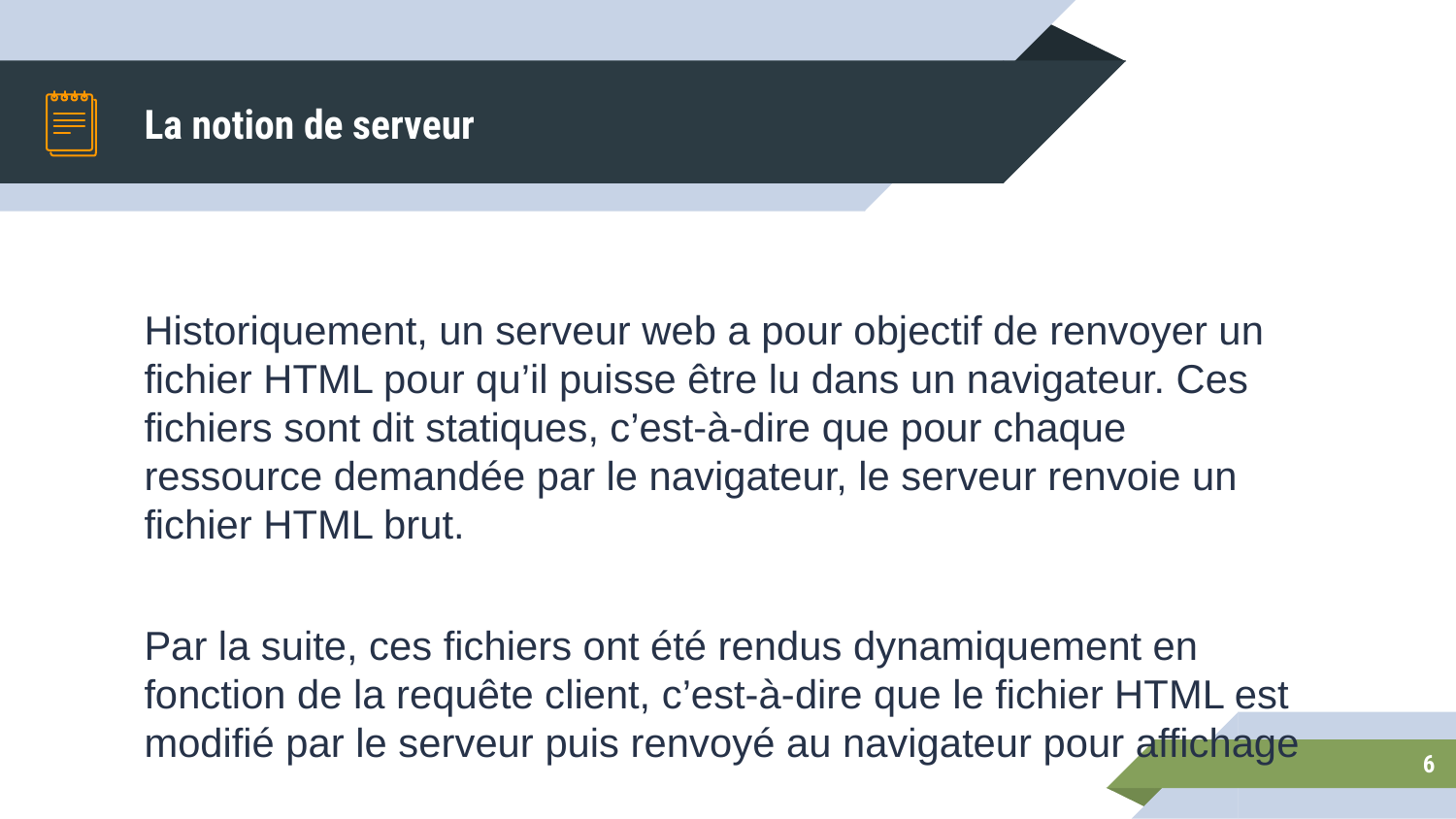

# La notion de serveur

Historiquement, un serveur web a pour objectif de renvoyer un fichier HTML pour qu’il puisse être lu dans un navigateur. Ces fichiers sont dit statiques, c’est-à-dire que pour chaque ressource demandée par le navigateur, le serveur renvoie un fichier HTML brut.

Par la suite, ces fichiers ont été rendus dynamiquement en fonction de la requête client, c’est-à-dire que le fichier HTML est modifié par le serveur puis renvoyé au navigateur pour affichage
6